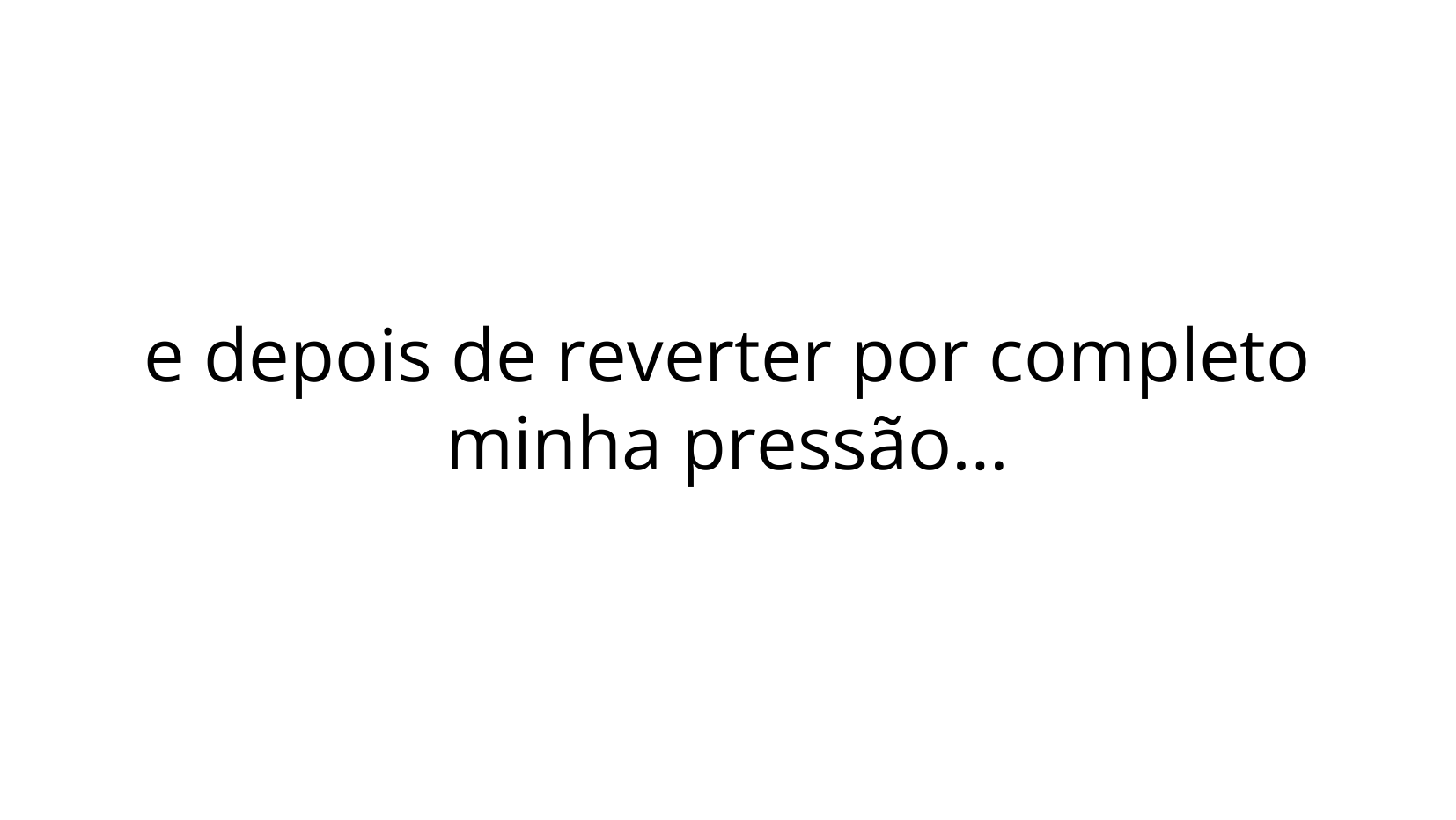

e depois de reverter por completo minha pressão…